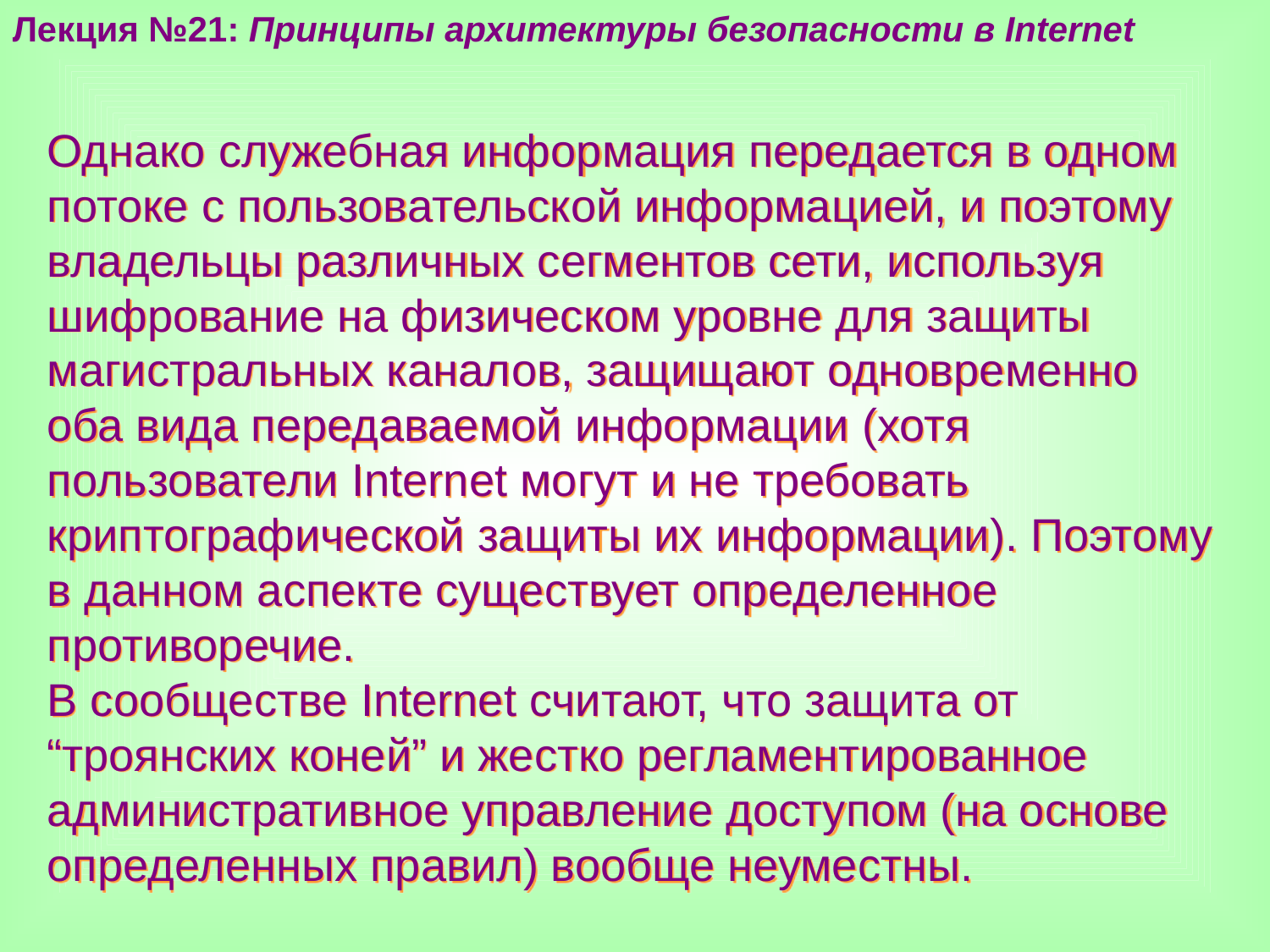

Лекция №21: Принципы архитектуры безопасности в Internet
Однако служебная информация передается в одном потоке с пользовательской информацией, и поэтому владельцы различных сегментов сети, используя шифрование на физическом уровне для защиты магистральных каналов, защищают одновременно оба вида передаваемой информации (хотя пользователи Internet могут и не требовать криптографической защиты их информации). Поэтому в данном аспекте существует определенное противоречие.
В сообществе Internet считают, что защита от “троянских коней” и жестко регламентированное административное управление доступом (на основе определенных правил) вообще неуместны.